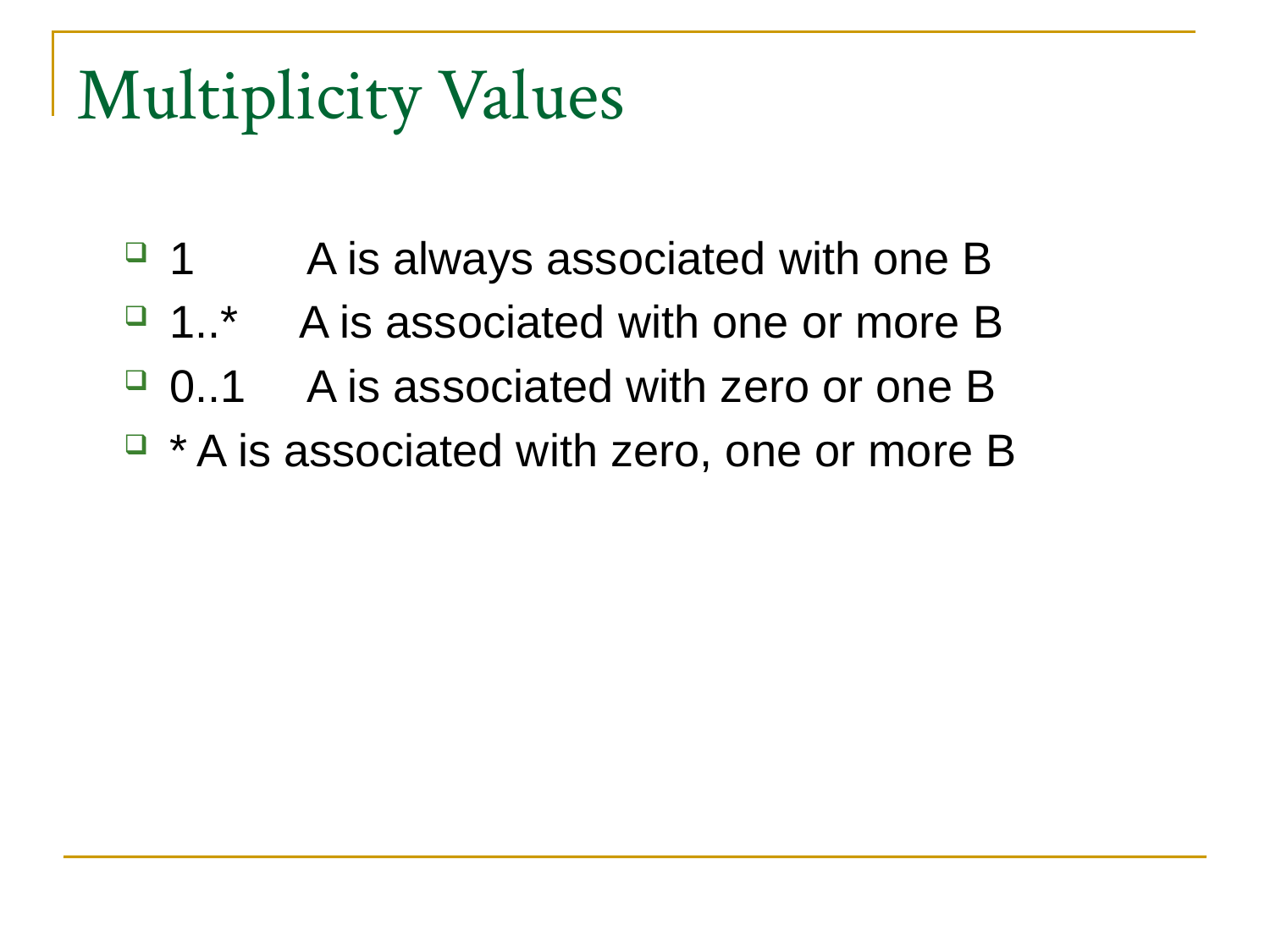

# Multiplicity Values
1         A is always associated with one B
1..*     A is associated with one or more B
0..1     A is associated with zero or one B
* A is associated with zero, one or more B